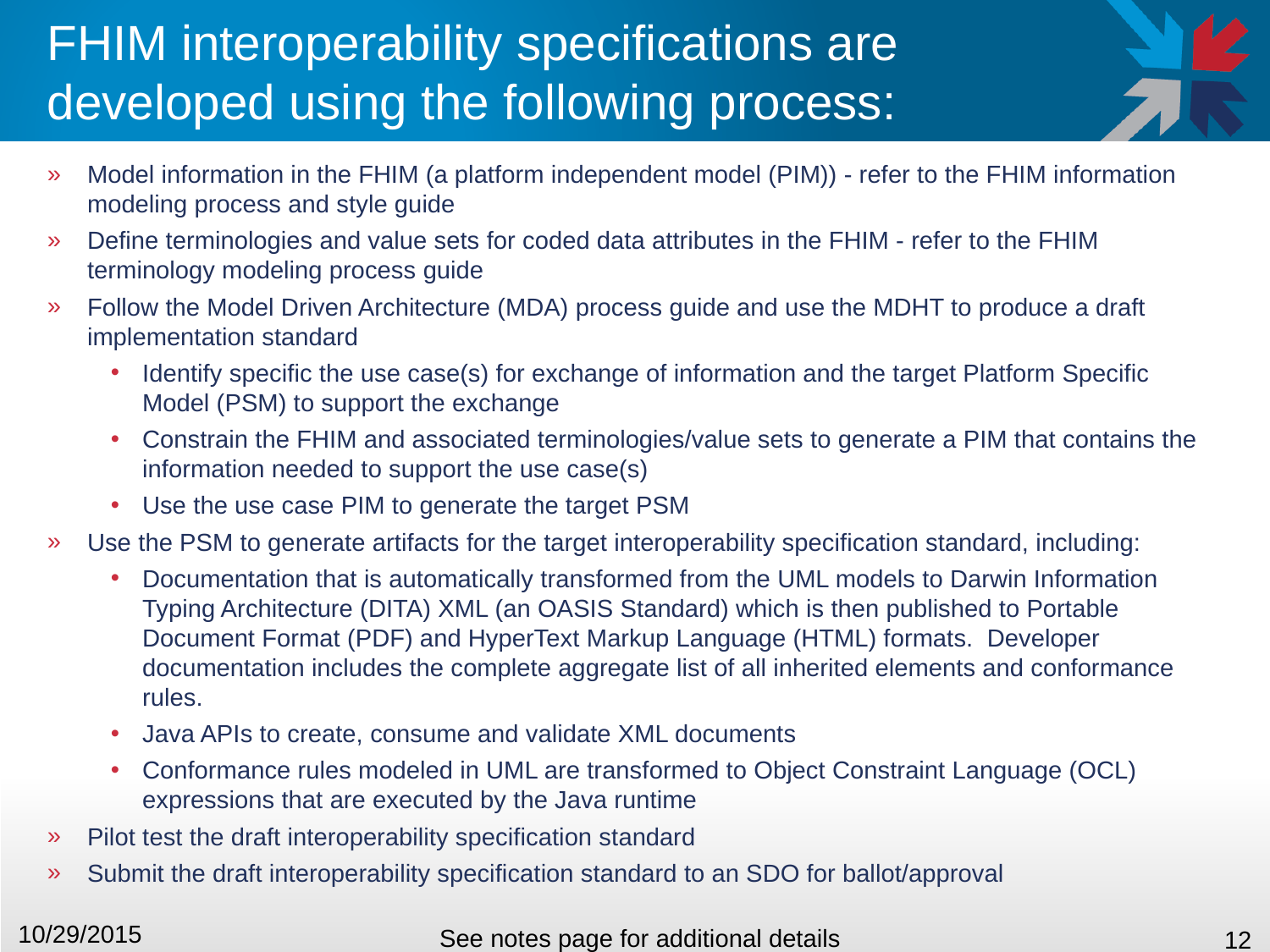

# FHIM interoperability specifications are developed using the following process:
Model information in the FHIM (a platform independent model (PIM)) - refer to the FHIM information modeling process and style guide
Define terminologies and value sets for coded data attributes in the FHIM - refer to the FHIM terminology modeling process guide
Follow the Model Driven Architecture (MDA) process guide and use the MDHT to produce a draft implementation standard
Identify specific the use case(s) for exchange of information and the target Platform Specific Model (PSM) to support the exchange
Constrain the FHIM and associated terminologies/value sets to generate a PIM that contains the information needed to support the use case(s)
Use the use case PIM to generate the target PSM
Use the PSM to generate artifacts for the target interoperability specification standard, including:
Documentation that is automatically transformed from the UML models to Darwin Information Typing Architecture (DITA) XML (an OASIS Standard) which is then published to Portable Document Format (PDF) and HyperText Markup Language (HTML) formats.  Developer documentation includes the complete aggregate list of all inherited elements and conformance rules.
Java APIs to create, consume and validate XML documents
Conformance rules modeled in UML are transformed to Object Constraint Language (OCL) expressions that are executed by the Java runtime
Pilot test the draft interoperability specification standard
Submit the draft interoperability specification standard to an SDO for ballot/approval

10/29/2015
See notes page for additional details
12